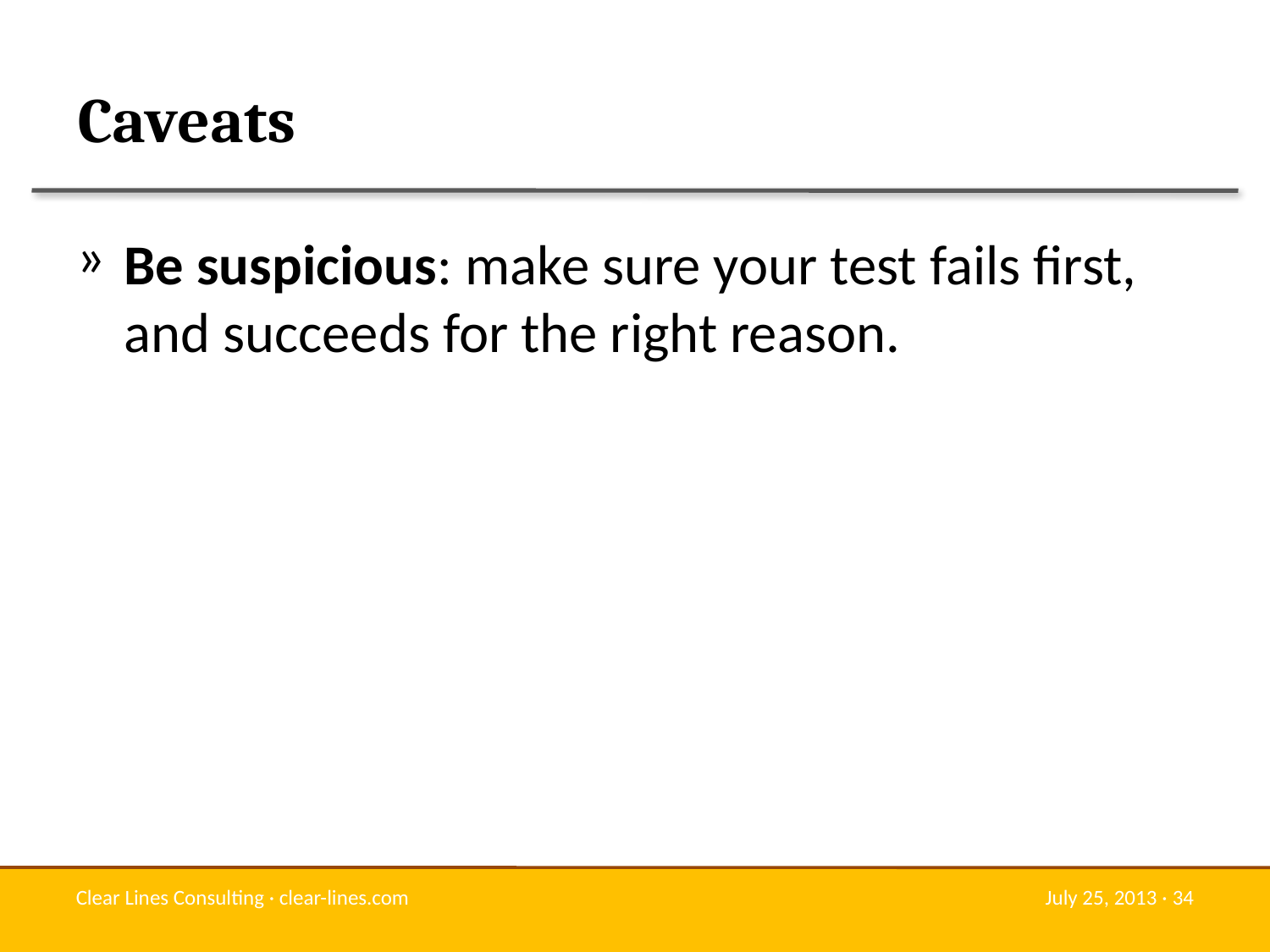

# Caveats
Be suspicious: make sure your test fails first, and succeeds for the right reason.